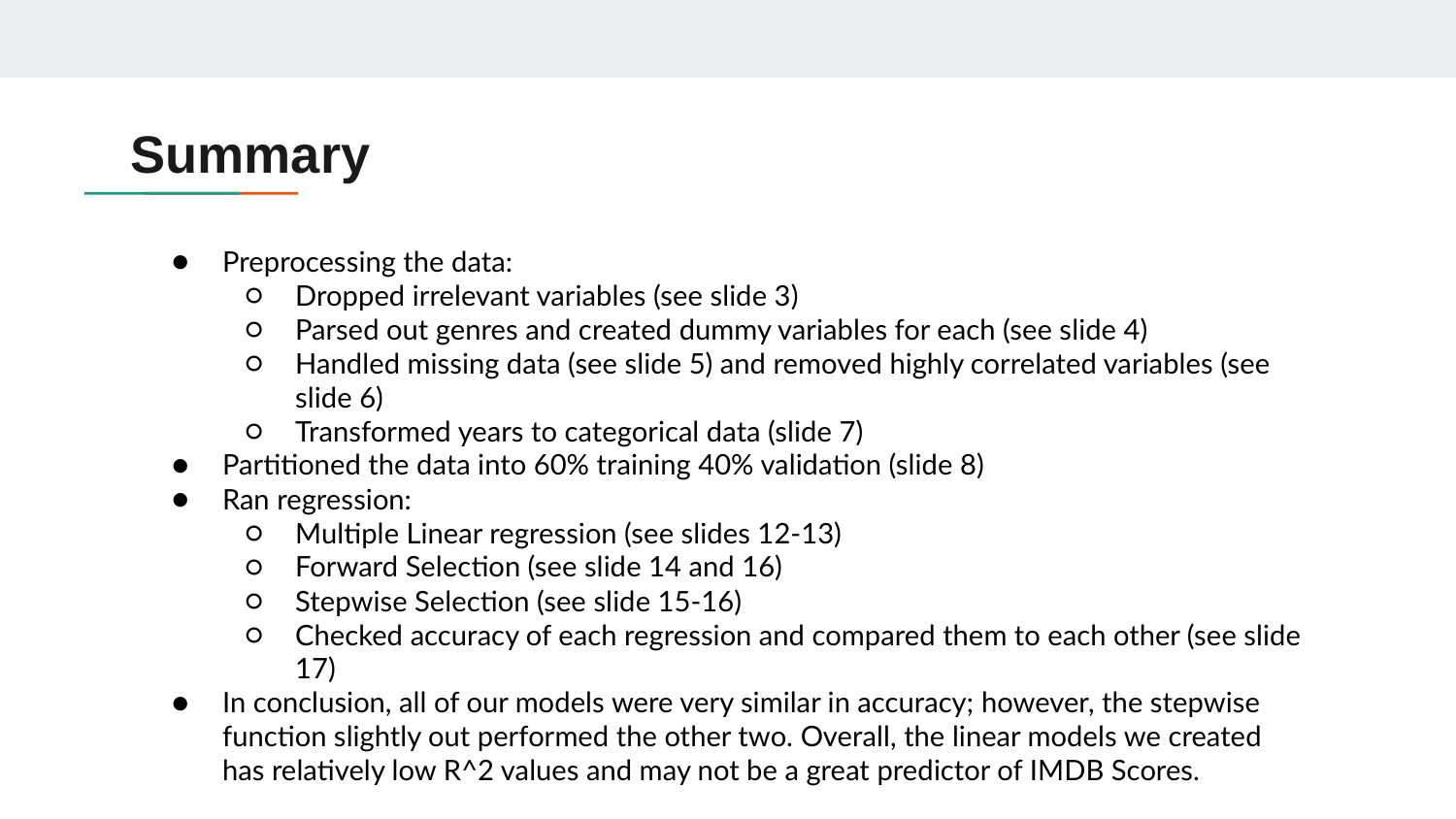

# Summary
Preprocessing the data:
Dropped irrelevant variables (see slide 3)
Parsed out genres and created dummy variables for each (see slide 4)
Handled missing data (see slide 5) and removed highly correlated variables (see slide 6)
Transformed years to categorical data (slide 7)
Partitioned the data into 60% training 40% validation (slide 8)
Ran regression:
Multiple Linear regression (see slides 12-13)
Forward Selection (see slide 14 and 16)
Stepwise Selection (see slide 15-16)
Checked accuracy of each regression and compared them to each other (see slide 17)
In conclusion, all of our models were very similar in accuracy; however, the stepwise function slightly out performed the other two. Overall, the linear models we created has relatively low R^2 values and may not be a great predictor of IMDB Scores.